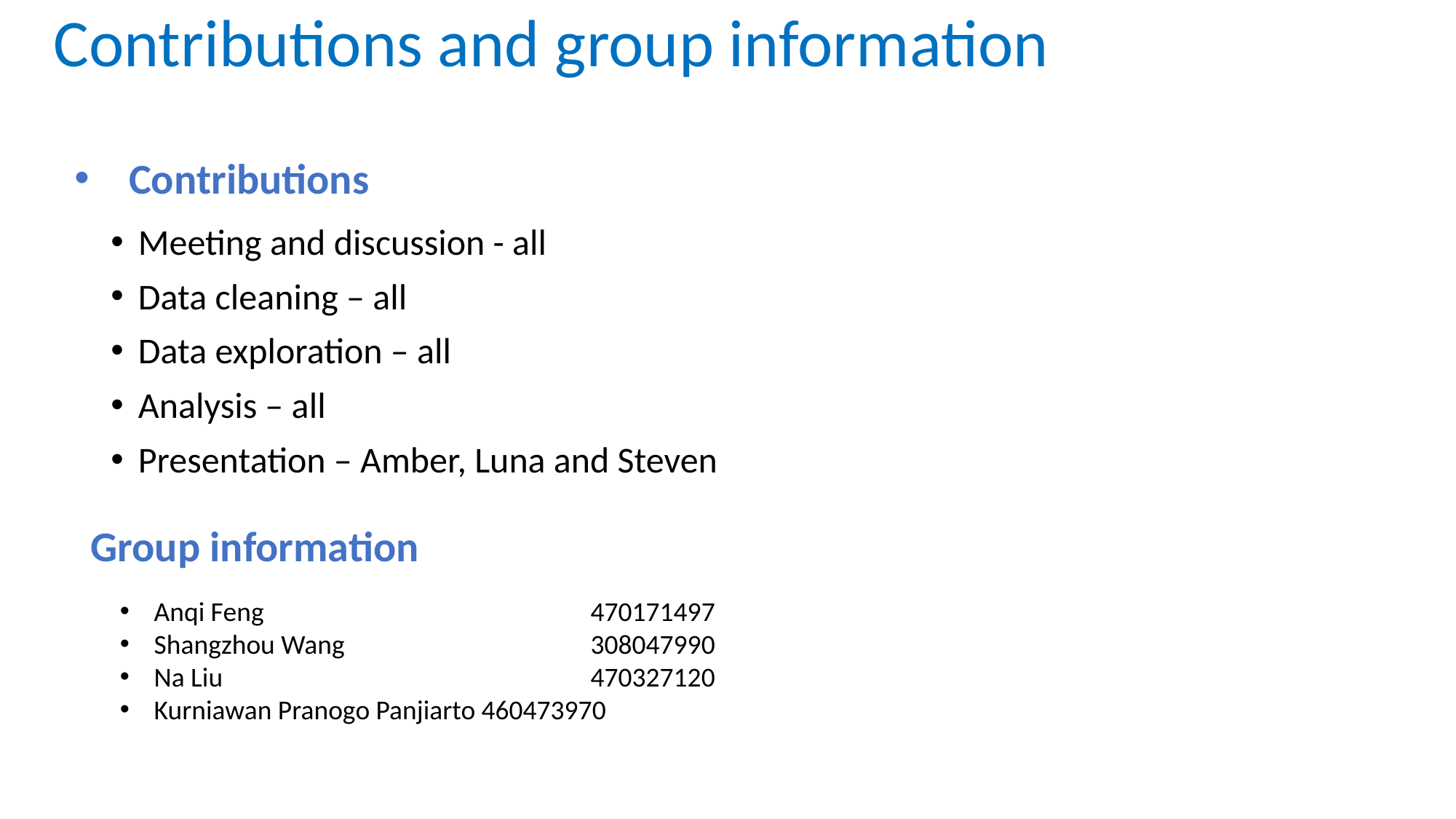

Contributions and group information
Contributions
Meeting and discussion - all
Data cleaning – all
Data exploration – all
Analysis – all
Presentation – Amber, Luna and Steven
Group information
Anqi Feng                       		470171497
Shangzhou Wang          		308047990
Na Liu                              		470327120
Kurniawan Pranogo Panjiarto	460473970